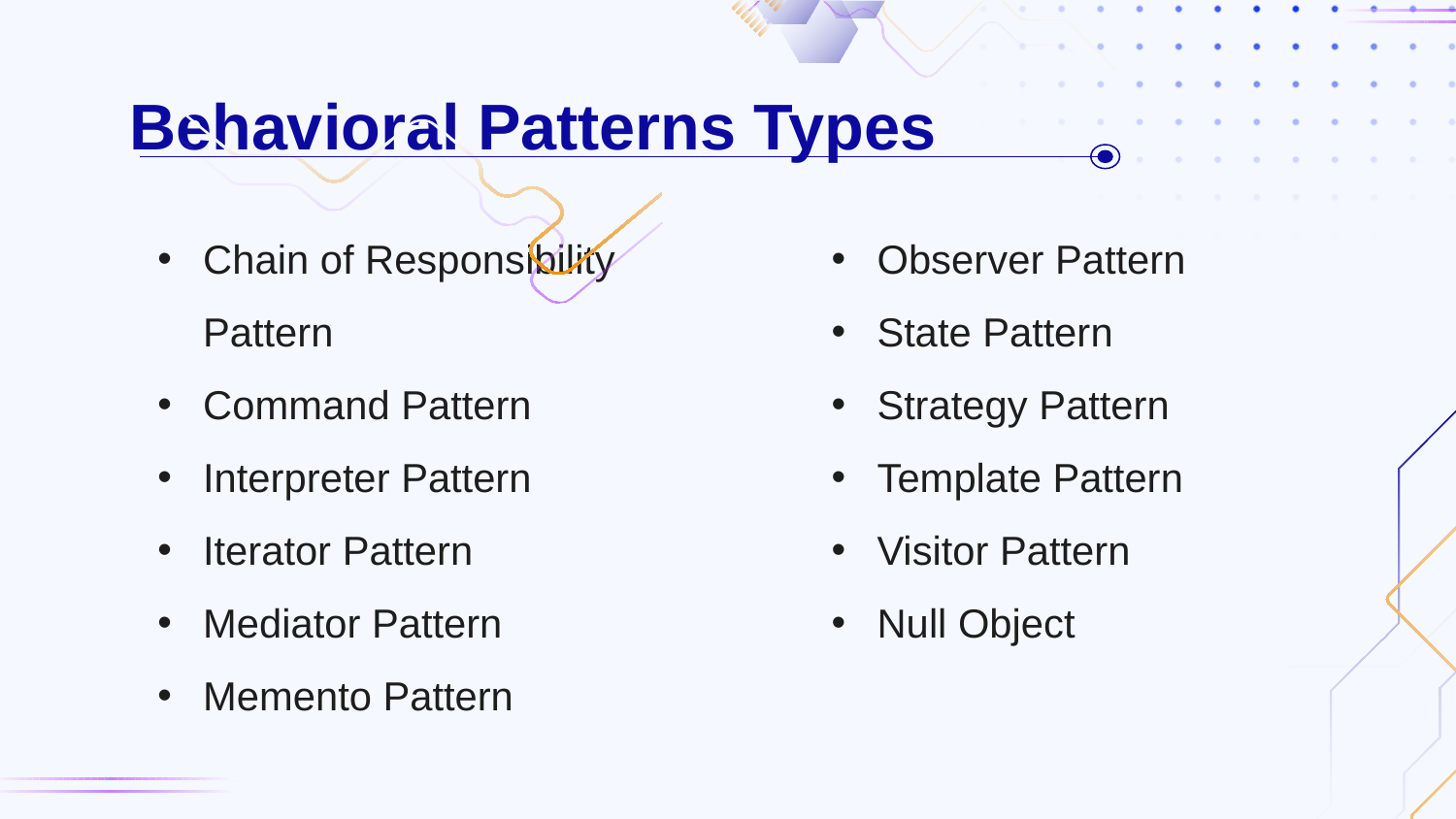

# Behavioral Patterns Types

Chain of Responsibility Pattern
Command Pattern
Interpreter Pattern
Iterator Pattern
Mediator Pattern
Memento Pattern

Observer Pattern
State Pattern
Strategy Pattern
Template Pattern
Visitor Pattern
Null Object